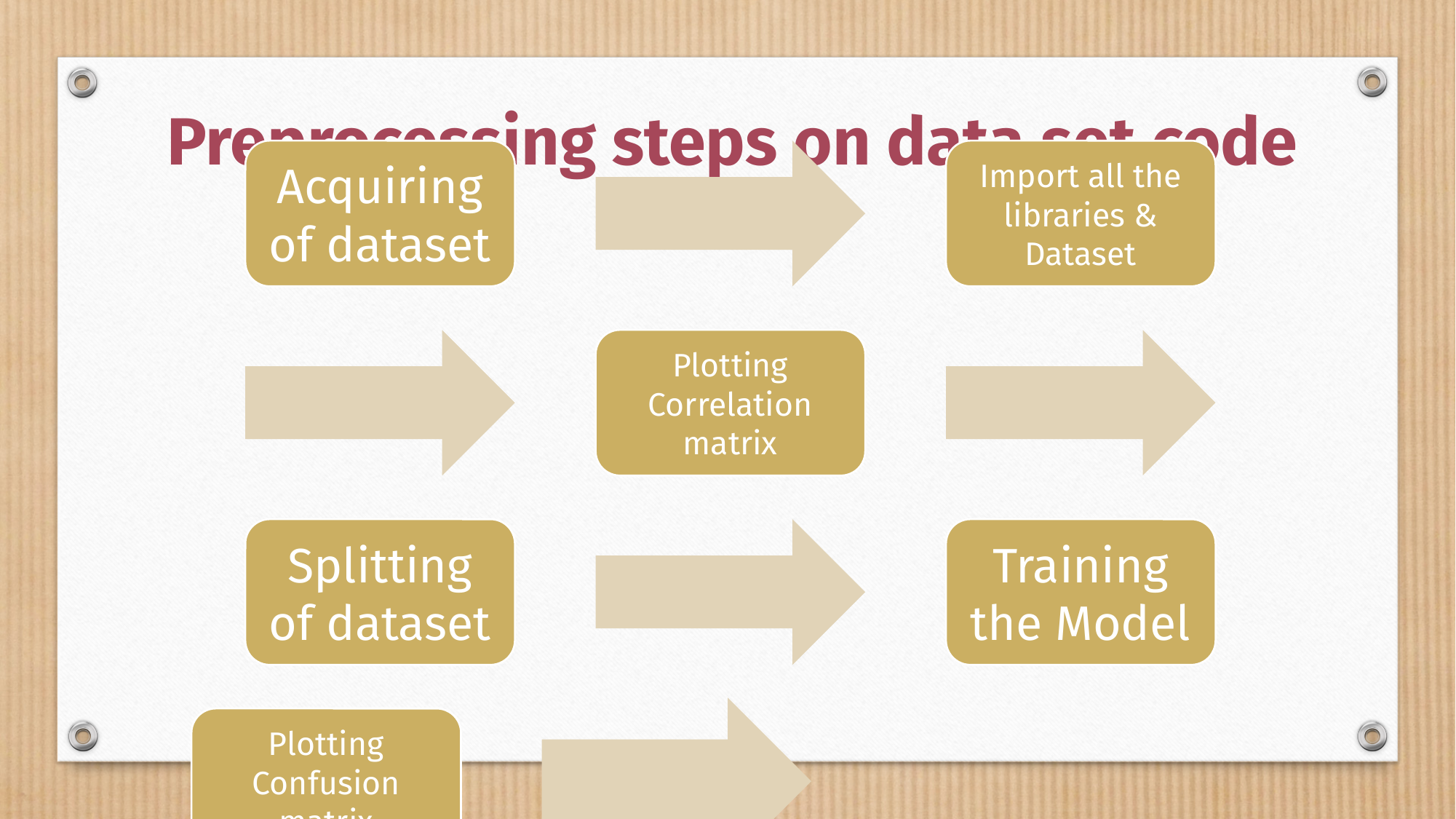

Preprocessing steps on data set code
Acquiring of dataset
Plotting Correlation matrix
Splitting of dataset
Training the Model